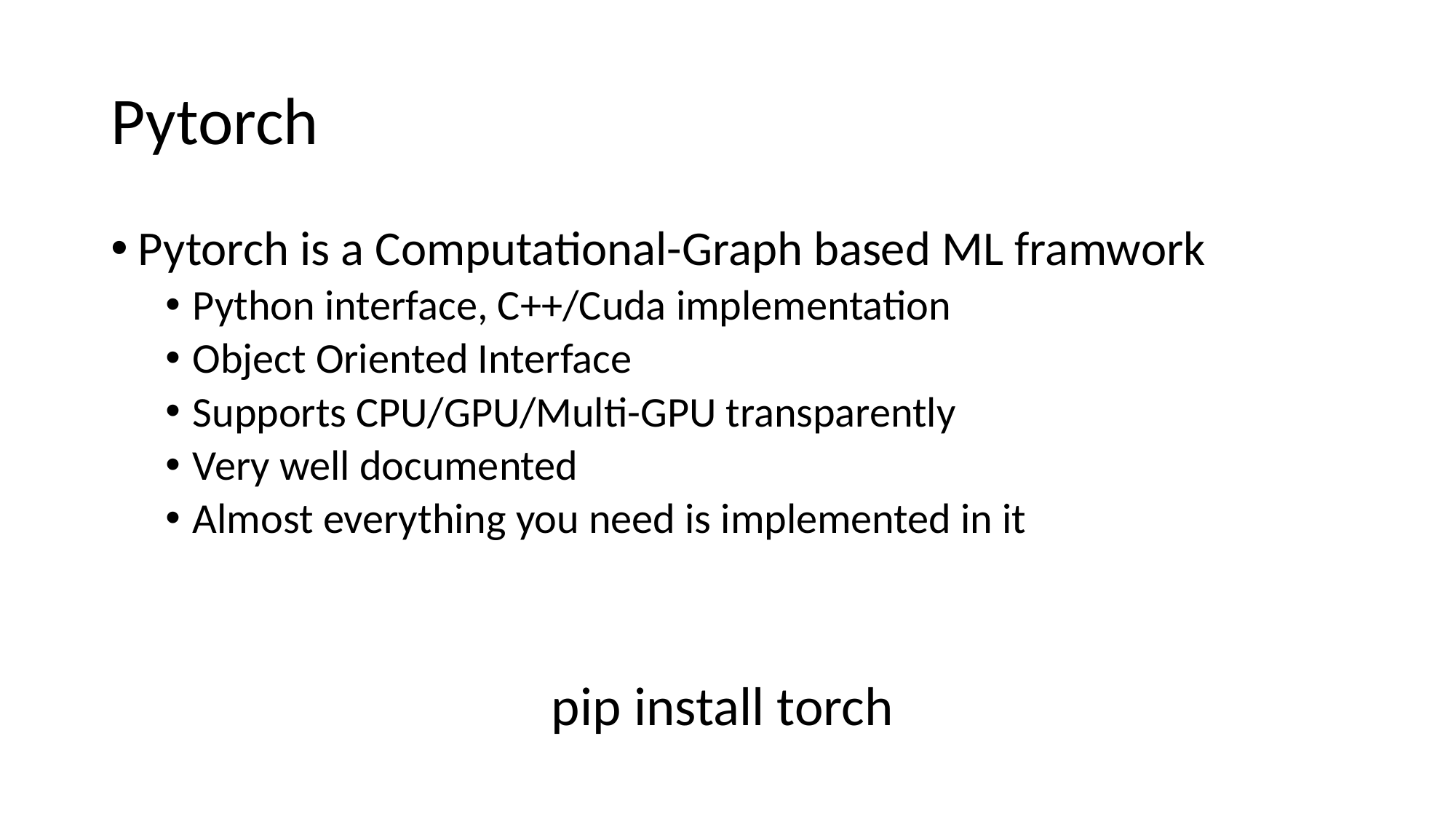

# Pytorch
Pytorch is a Computational-Graph based ML framwork
Python interface, C++/Cuda implementation
Object Oriented Interface
Supports CPU/GPU/Multi-GPU transparently
Very well documented
Almost everything you need is implemented in it

pip install torch